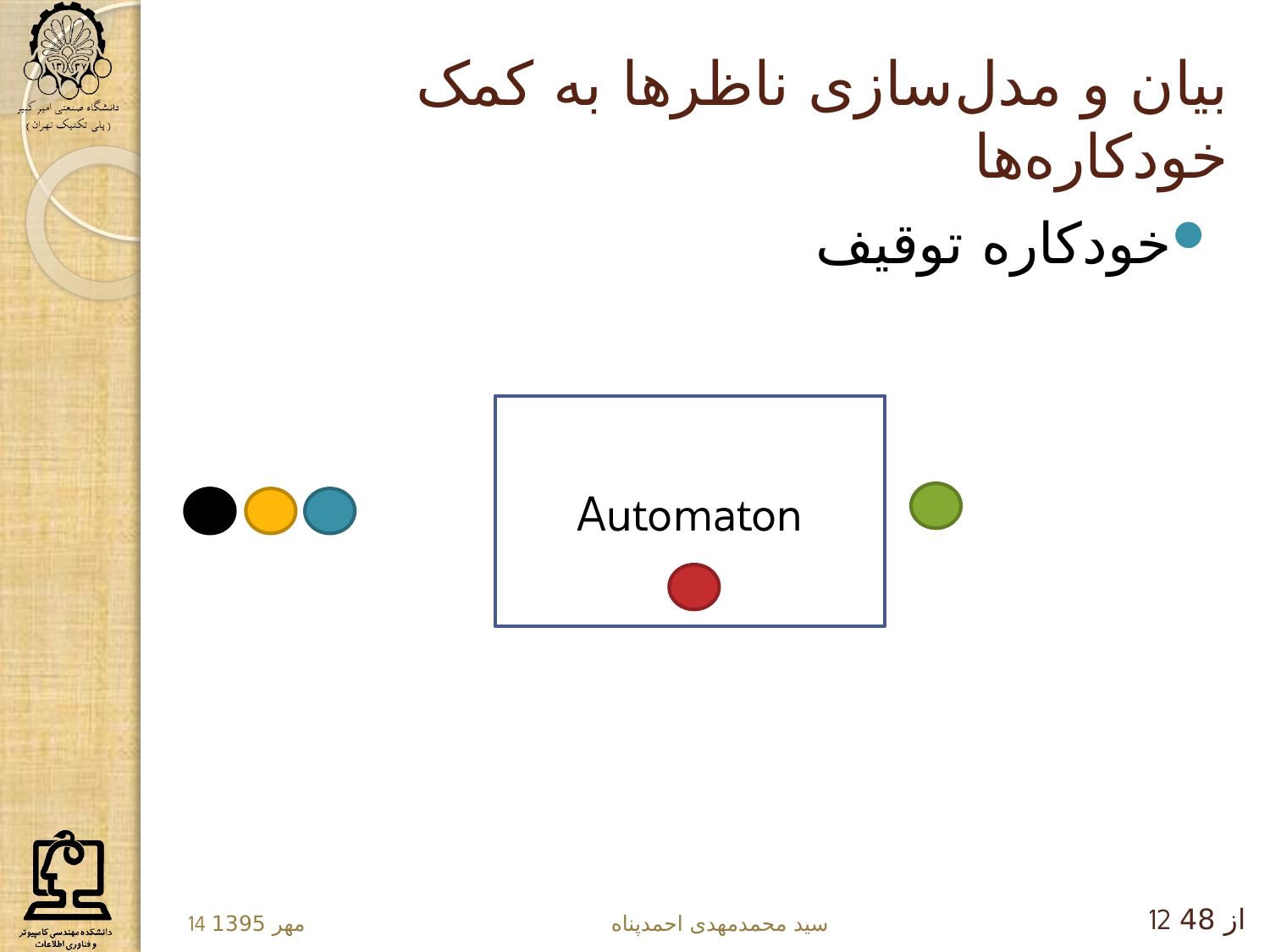

# بیان و مدل‌سازی ناظرها به کمک خودکاره‌ها
خودکاره توقیف
Automaton

12 از 48